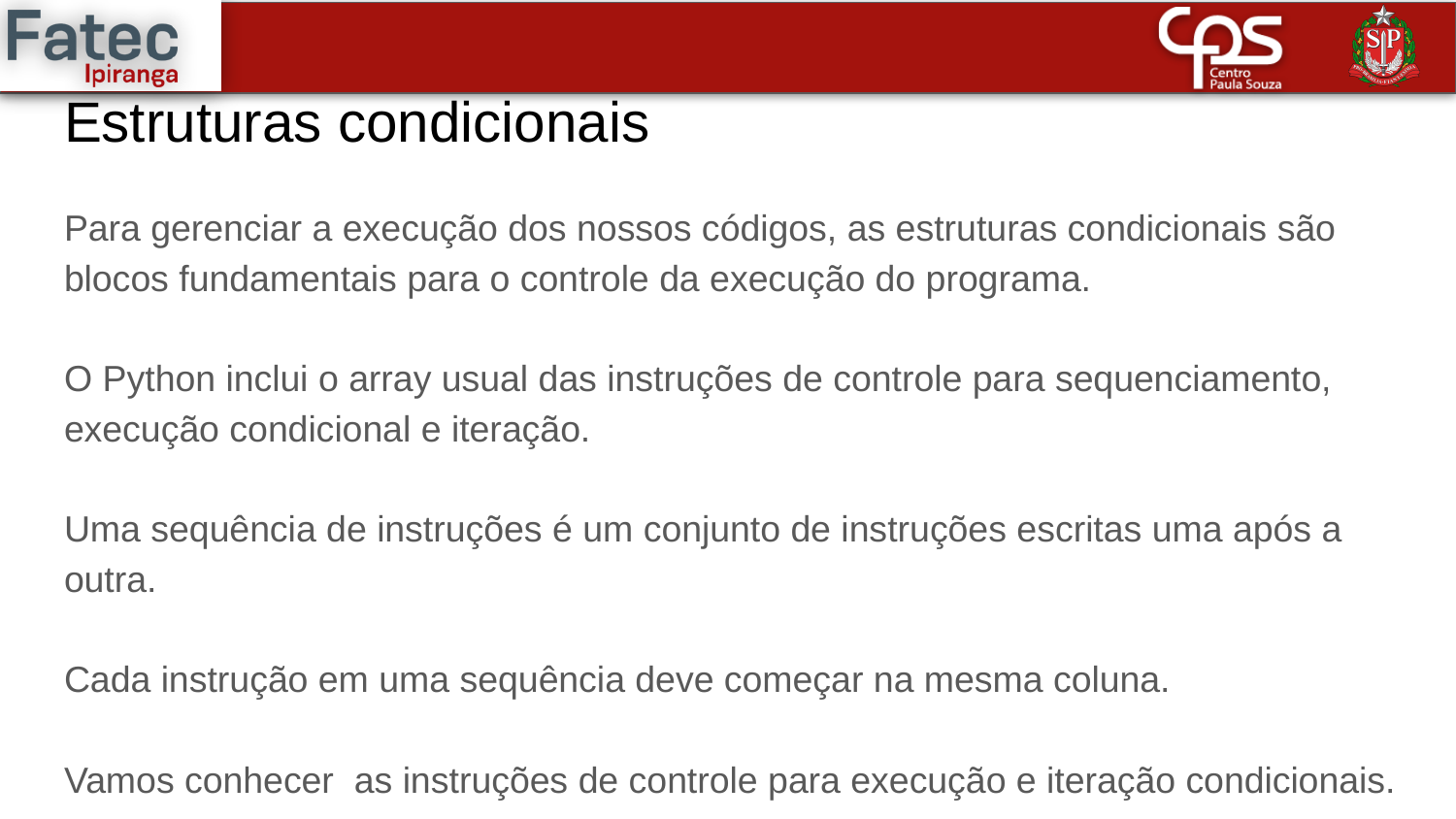

# Estruturas condicionais
Para gerenciar a execução dos nossos códigos, as estruturas condicionais são blocos fundamentais para o controle da execução do programa.

O Python inclui o array usual das instruções de controle para sequenciamento, execução condicional e iteração.

Uma sequência de instruções é um conjunto de instruções escritas uma após a outra.

Cada instrução em uma sequência deve começar na mesma coluna.

Vamos conhecer  as instruções de controle para execução e iteração condicionais.